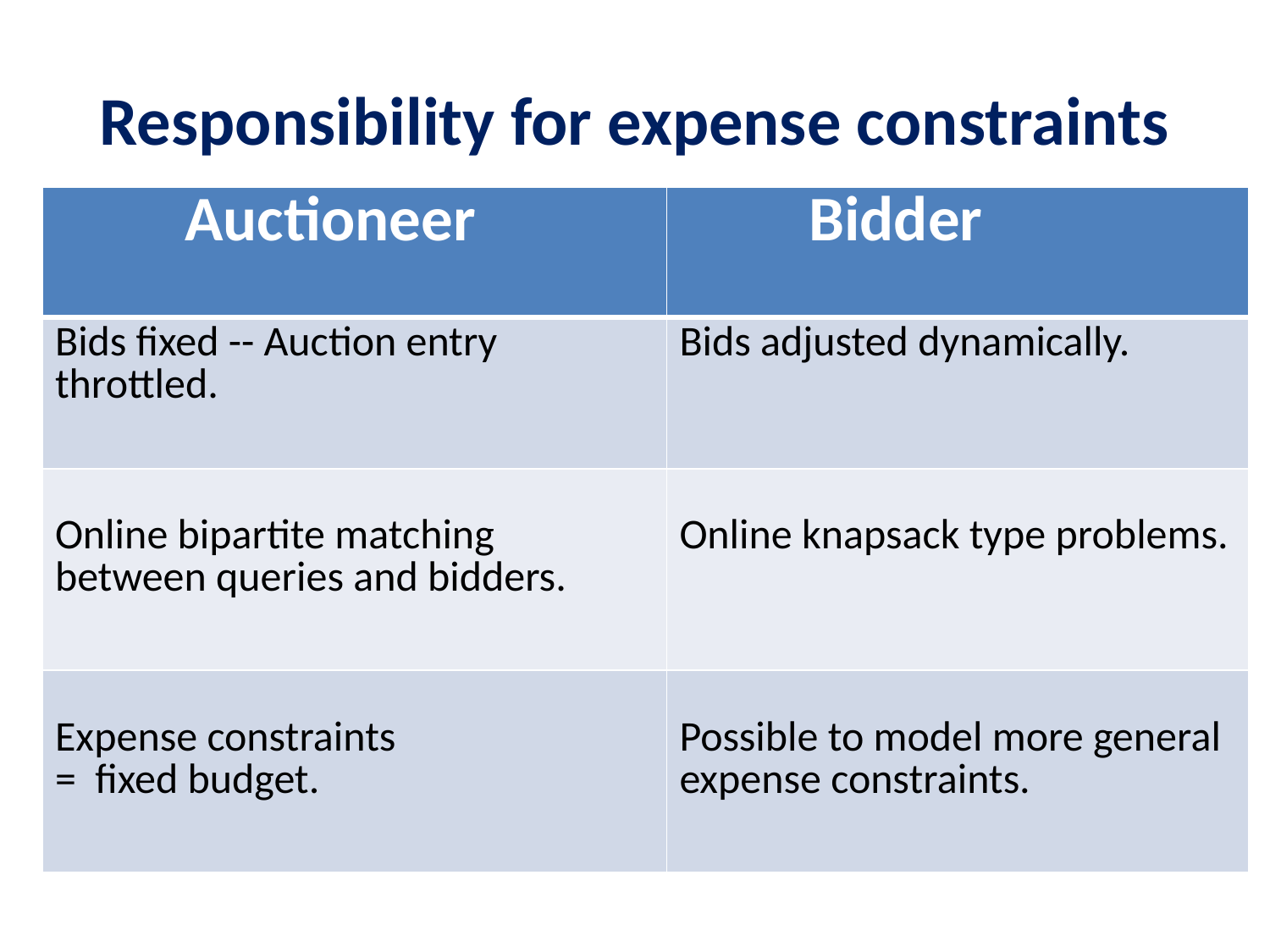

# Responsibility for expense constraints
| Auctioneer | Bidder |
| --- | --- |
| Bids fixed -- Auction entry throttled. | Bids adjusted dynamically. |
| Online bipartite matching between queries and bidders. | Online knapsack type problems. |
| Expense constraints = fixed budget. | Possible to model more general expense constraints. |